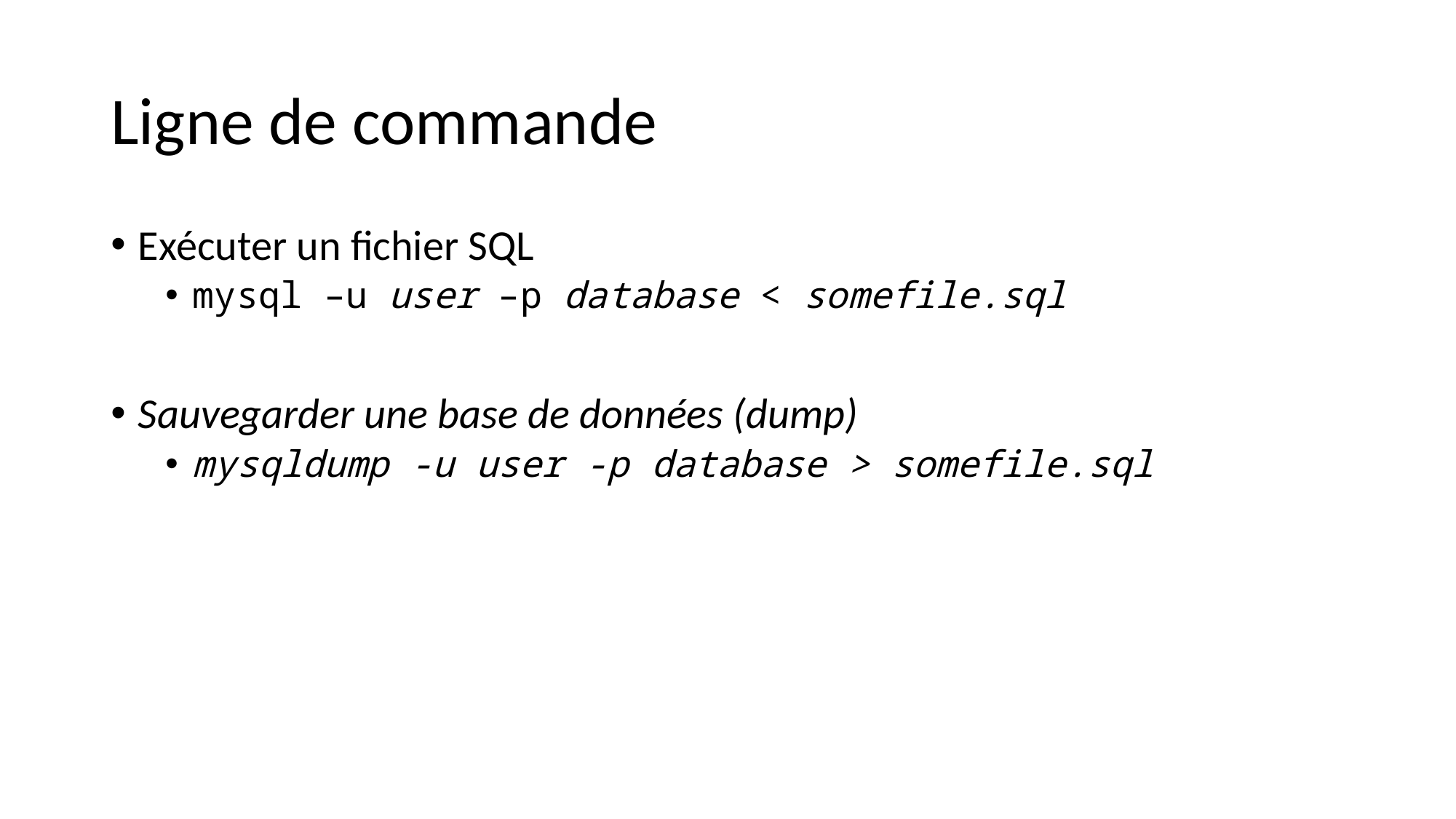

# Ligne de commande
Exécuter un fichier SQL
mysql –u user –p database < somefile.sql

Sauvegarder une base de données (dump)
mysqldump -u user -p database > somefile.sql